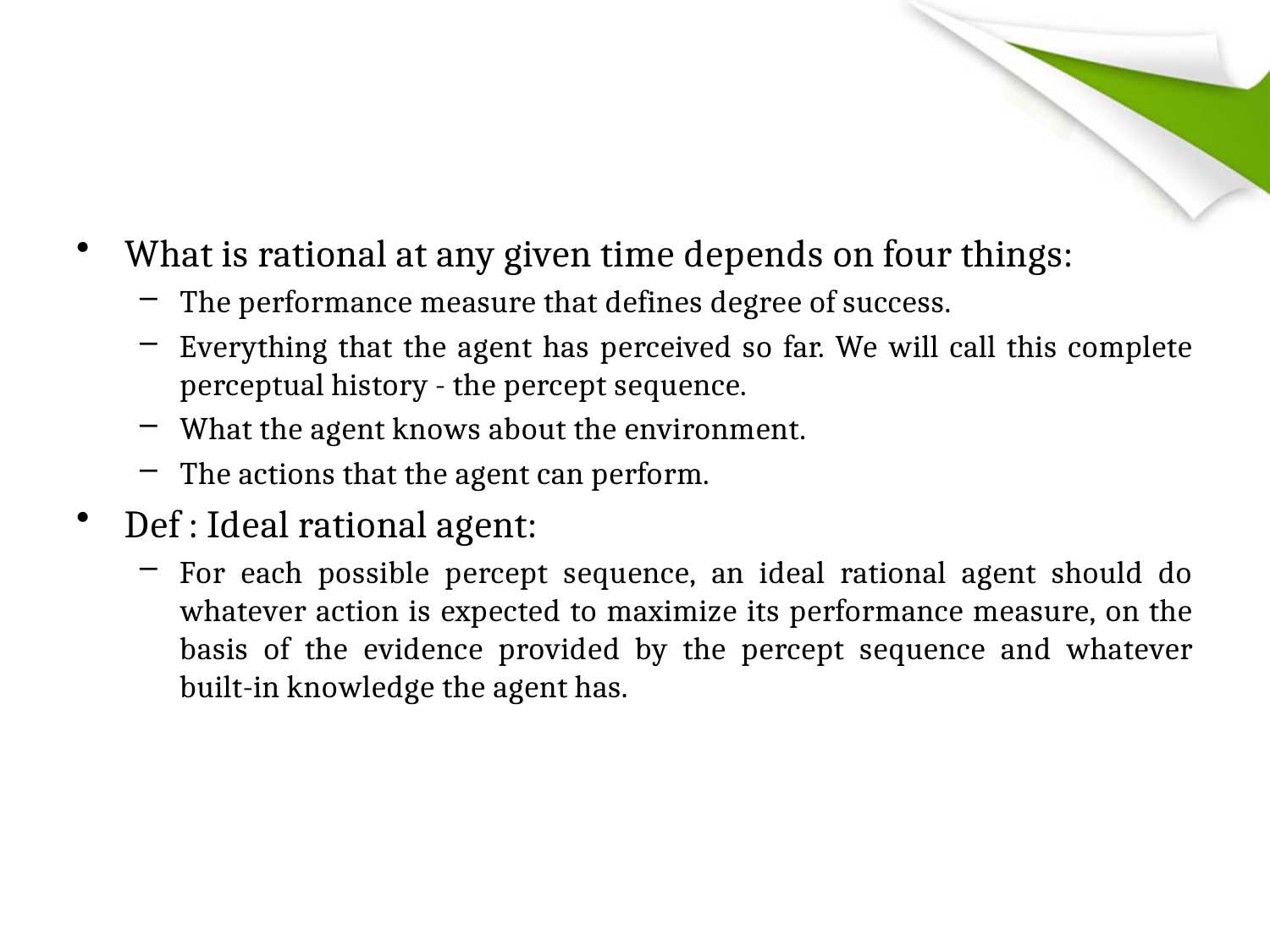

#
What is rational at any given time depends on four things:
The performance measure that defines degree of success.
Everything that the agent has perceived so far. We will call this complete perceptual history - the percept sequence.
What the agent knows about the environment.
The actions that the agent can perform.
Def : Ideal rational agent:
For each possible percept sequence, an ideal rational agent should do whatever action is expected to maximize its performance measure, on the basis of the evidence provided by the percept sequence and whatever built-in knowledge the agent has.